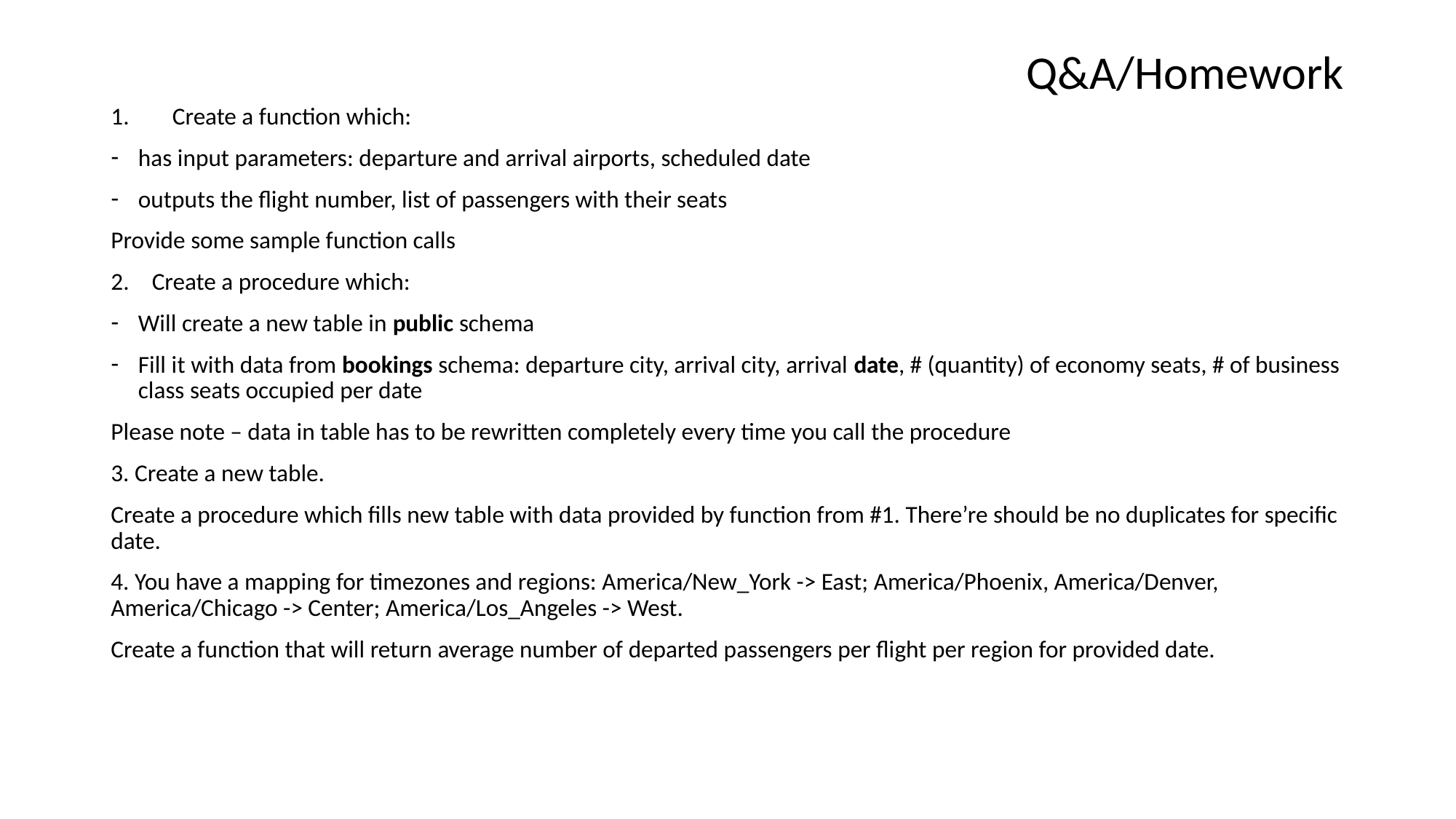

# Q&A/Homework
Create a function which:
has input parameters: departure and arrival airports, scheduled date
outputs the flight number, list of passengers with their seats
Provide some sample function calls
Create a procedure which:
Will create a new table in public schema
Fill it with data from bookings schema: departure city, arrival city, arrival date, # (quantity) of economy seats, # of business class seats occupied per date
Please note – data in table has to be rewritten completely every time you call the procedure
3. Create a new table.
Create a procedure which fills new table with data provided by function from #1. There’re should be no duplicates for specific date.
4. You have a mapping for timezones and regions: America/New_York -> East; America/Phoenix, America/Denver, America/Chicago -> Center; America/Los_Angeles -> West.
Create a function that will return average number of departed passengers per flight per region for provided date.